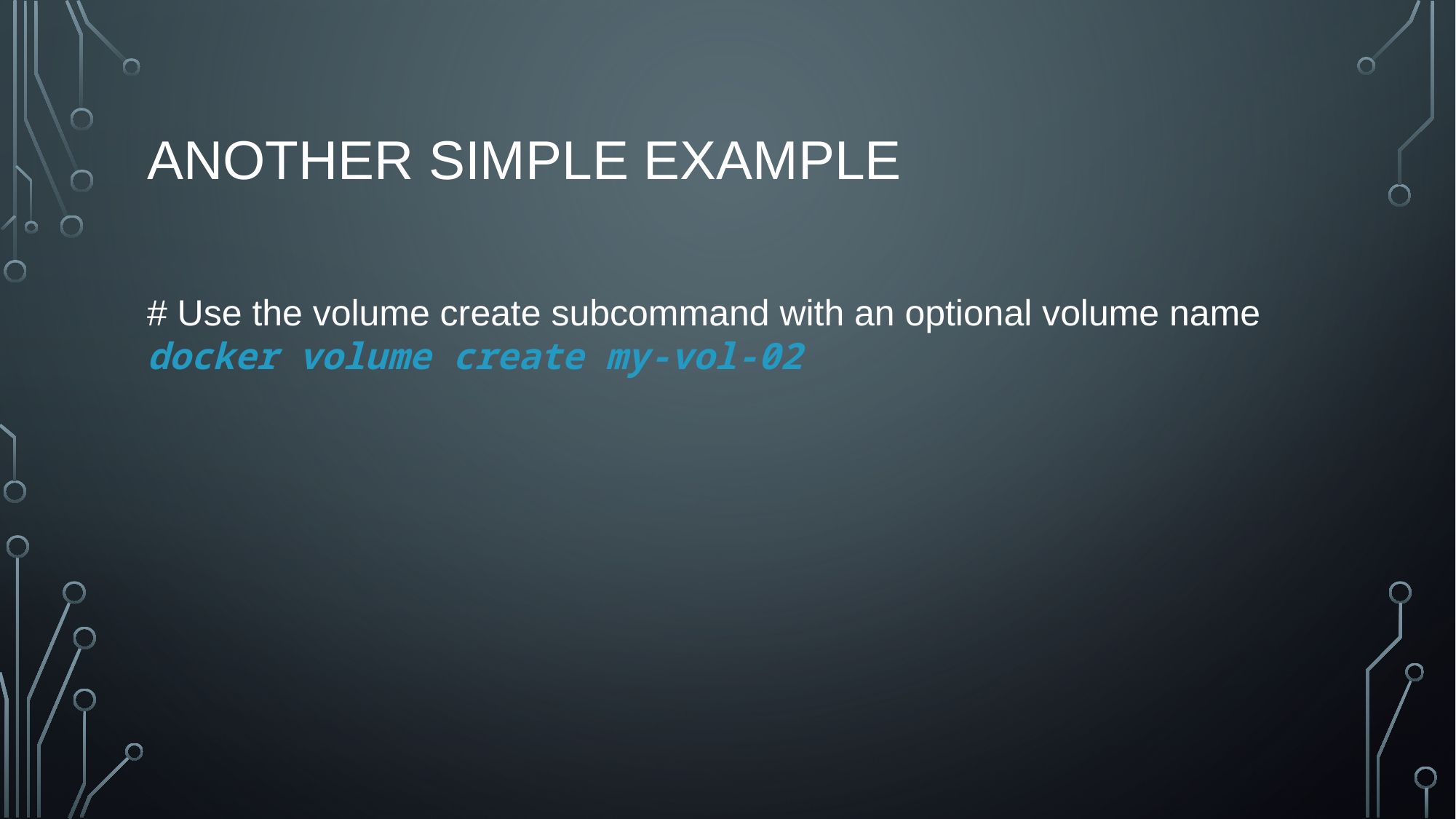

# Another simple example

# Use the volume create subcommand with an optional volume name
docker volume create my-vol-02